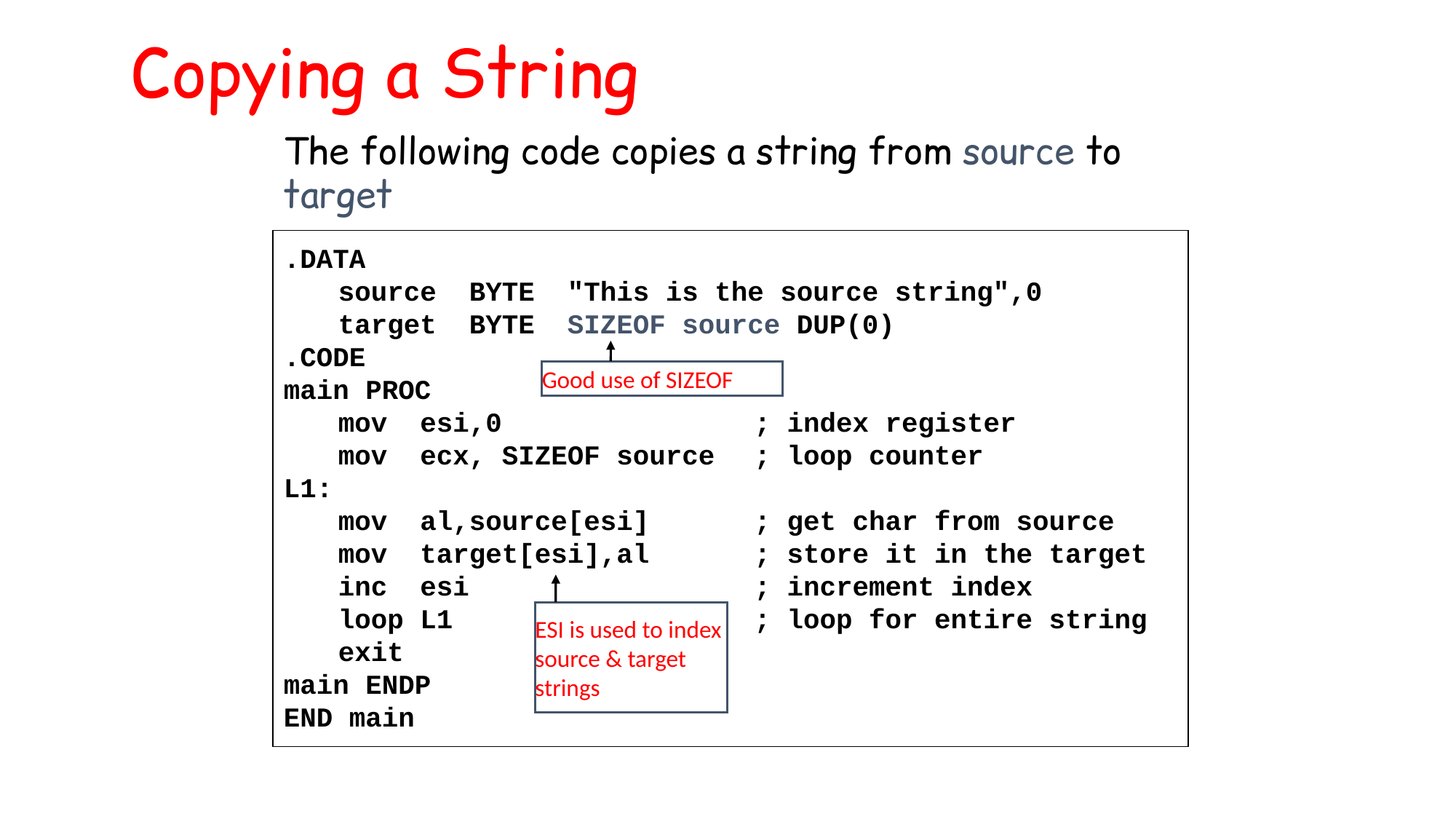

# Copying a String
The following code copies a string from source to target
.DATA
	source  BYTE  "This is the source string",0
	target  BYTE  SIZEOF source DUP(0)
.CODE
main PROC
	mov  esi,0	; index register
	mov  ecx, SIZEOF source	; loop counter
L1:
	mov  al,source[esi]	; get char from source
	mov  target[esi],al	; store it in the target
	inc  esi	; increment index
	loop L1	; loop for entire string
	exit
main ENDP
END main

Good use of SIZEOF

ESI is used to index source & target strings